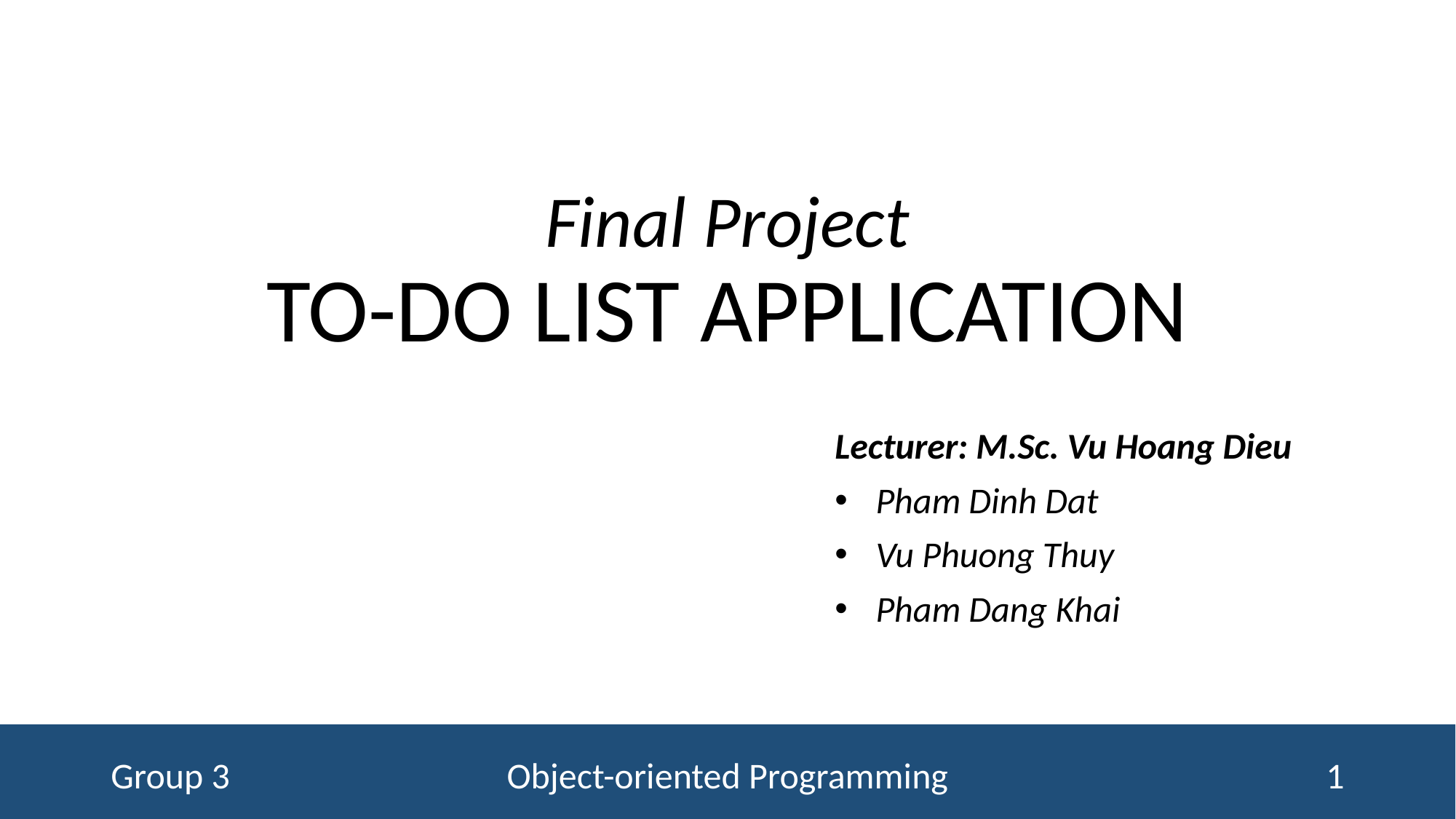

# Final Project TO-DO LIST APPLICATION
Lecturer: M.Sc. Vu Hoang Dieu
Pham Dinh Dat
Vu Phuong Thuy
Pham Dang Khai
Group 3
Object-oriented Programming
1